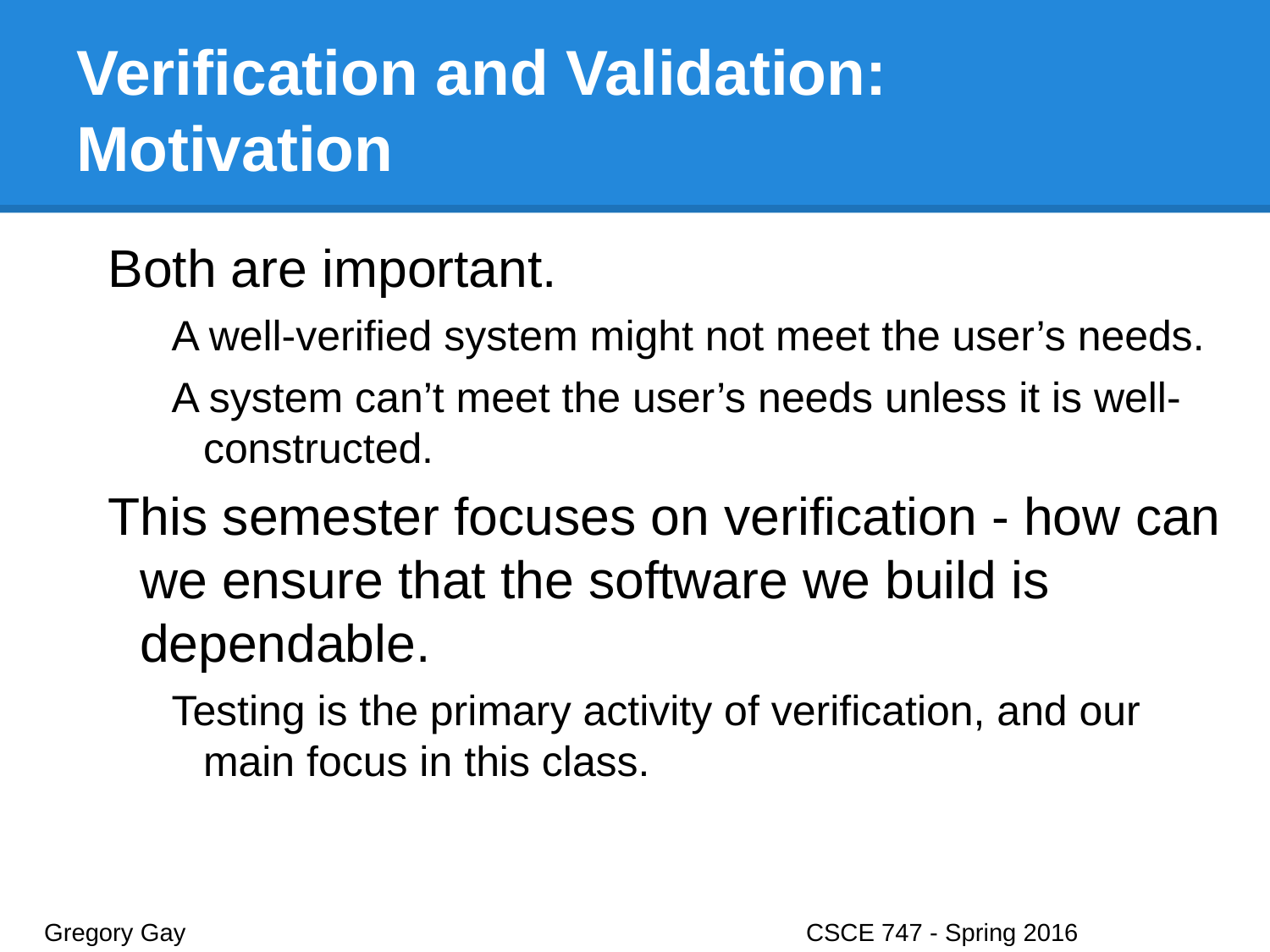

# Verification and Validation: Motivation
Both are important.
A well-verified system might not meet the user’s needs.
A system can’t meet the user’s needs unless it is well-constructed.
This semester focuses on verification - how can we ensure that the software we build is dependable.
Testing is the primary activity of verification, and our main focus in this class.
Gregory Gay					CSCE 747 - Spring 2016							29